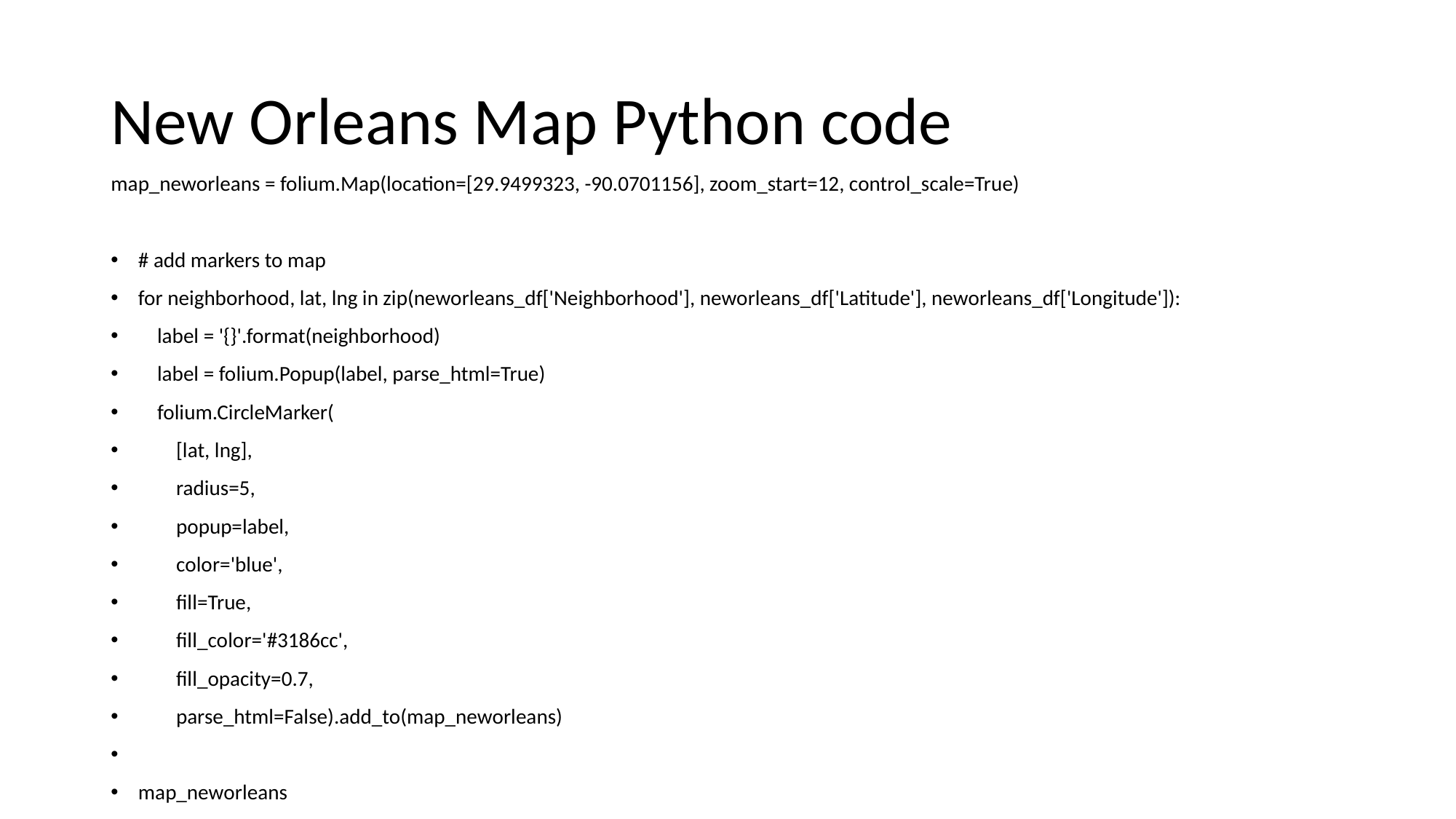

# New Orleans Map Python code
map_neworleans = folium.Map(location=[29.9499323, -90.0701156], zoom_start=12, control_scale=True)

# add markers to map
for neighborhood, lat, lng in zip(neworleans_df['Neighborhood'], neworleans_df['Latitude'], neworleans_df['Longitude']):
    label = '{}'.format(neighborhood)
    label = folium.Popup(label, parse_html=True)
    folium.CircleMarker(
        [lat, lng],
        radius=5,
        popup=label,
        color='blue',
        fill=True,
        fill_color='#3186cc',
        fill_opacity=0.7,
        parse_html=False).add_to(map_neworleans)

map_neworleans